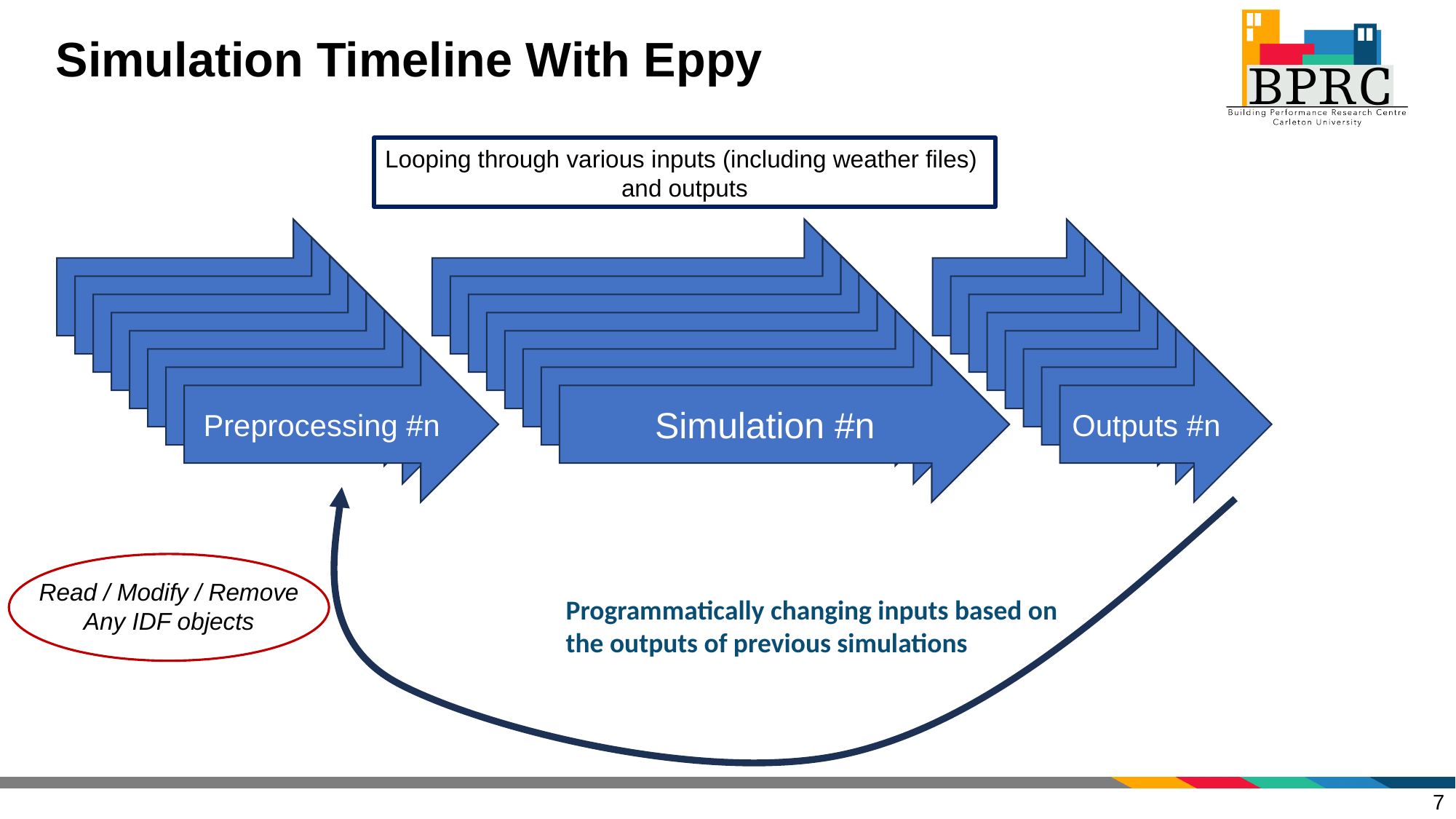

Simulation timeline with EMS
# Simulation Timeline With Eppy
Looping through various inputs (including weather files)
and outputs
Preprocessing
Simulation Runtime
Outputs
Preprocessing
Simulation Runtime
Outputs
Preprocessing
Simulation Runtime
Outputs
Preprocessing
Simulation Runtime
Outputs
Preprocessing
Simulation Runtime
Outputs
Preprocessing
Simulation Runtime
Outputs
Preprocessing
Simulation Runtime
Outputs
Preprocessing #n
Simulation #n
Outputs #n
		Programmatically changing inputs based on
		the outputs of previous simulations

Read / Modify / Remove
Any IDF objects